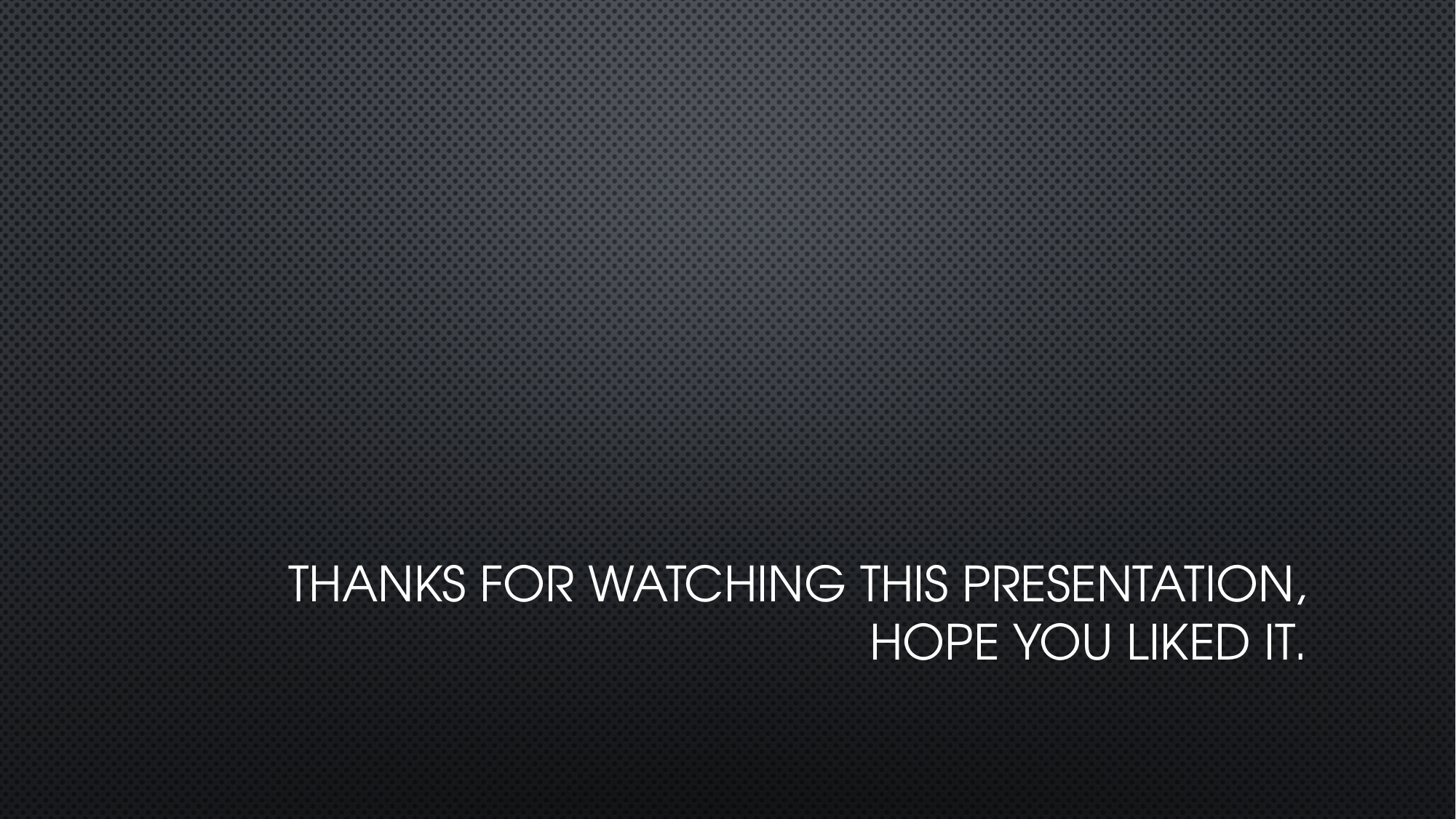

# Thanks for watching this presentation, hope you liked it.